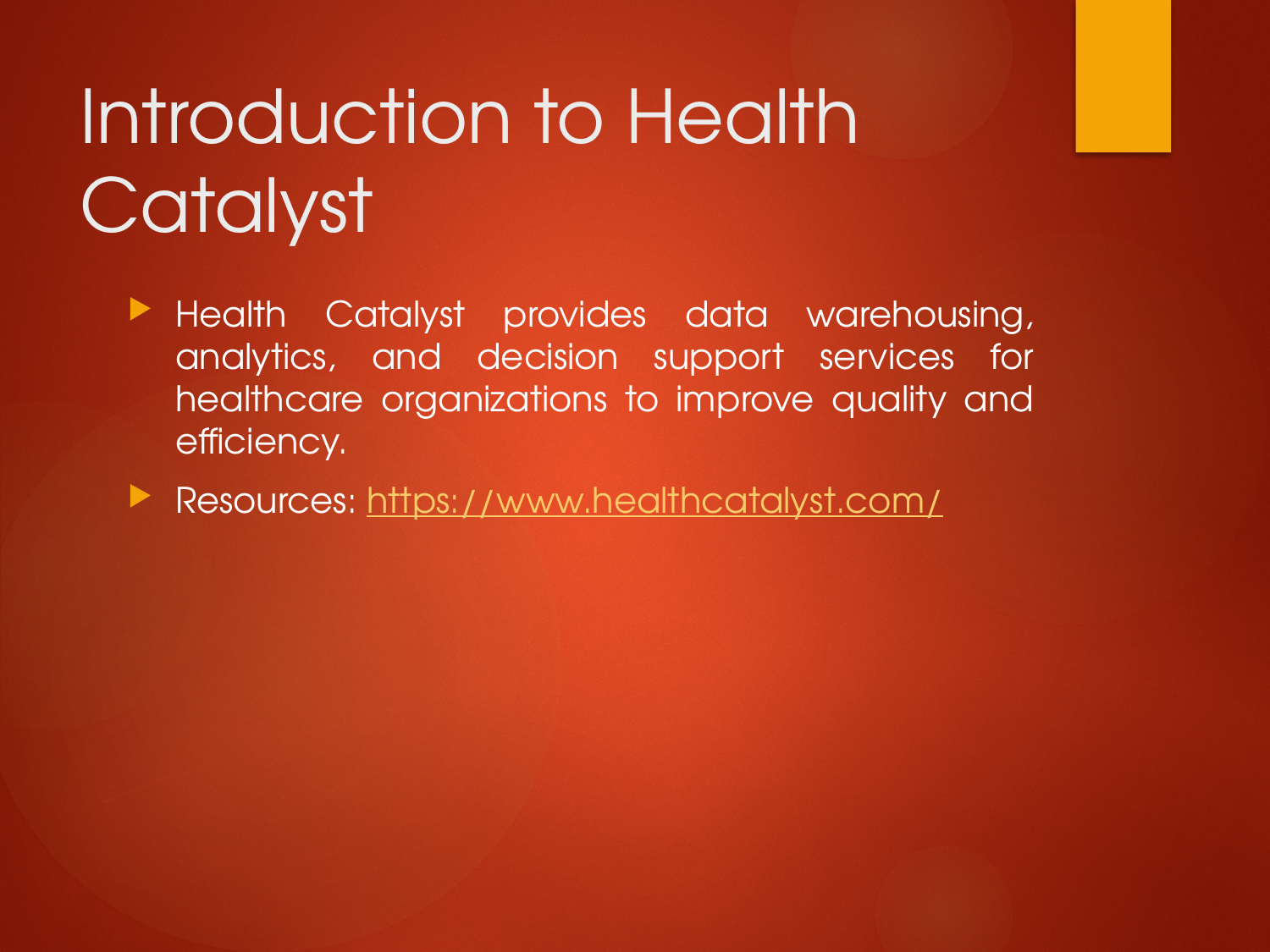

# Introduction to Health Catalyst
Health Catalyst provides data warehousing, analytics, and decision support services for healthcare organizations to improve quality and efficiency.
Resources: https://www.healthcatalyst.com/